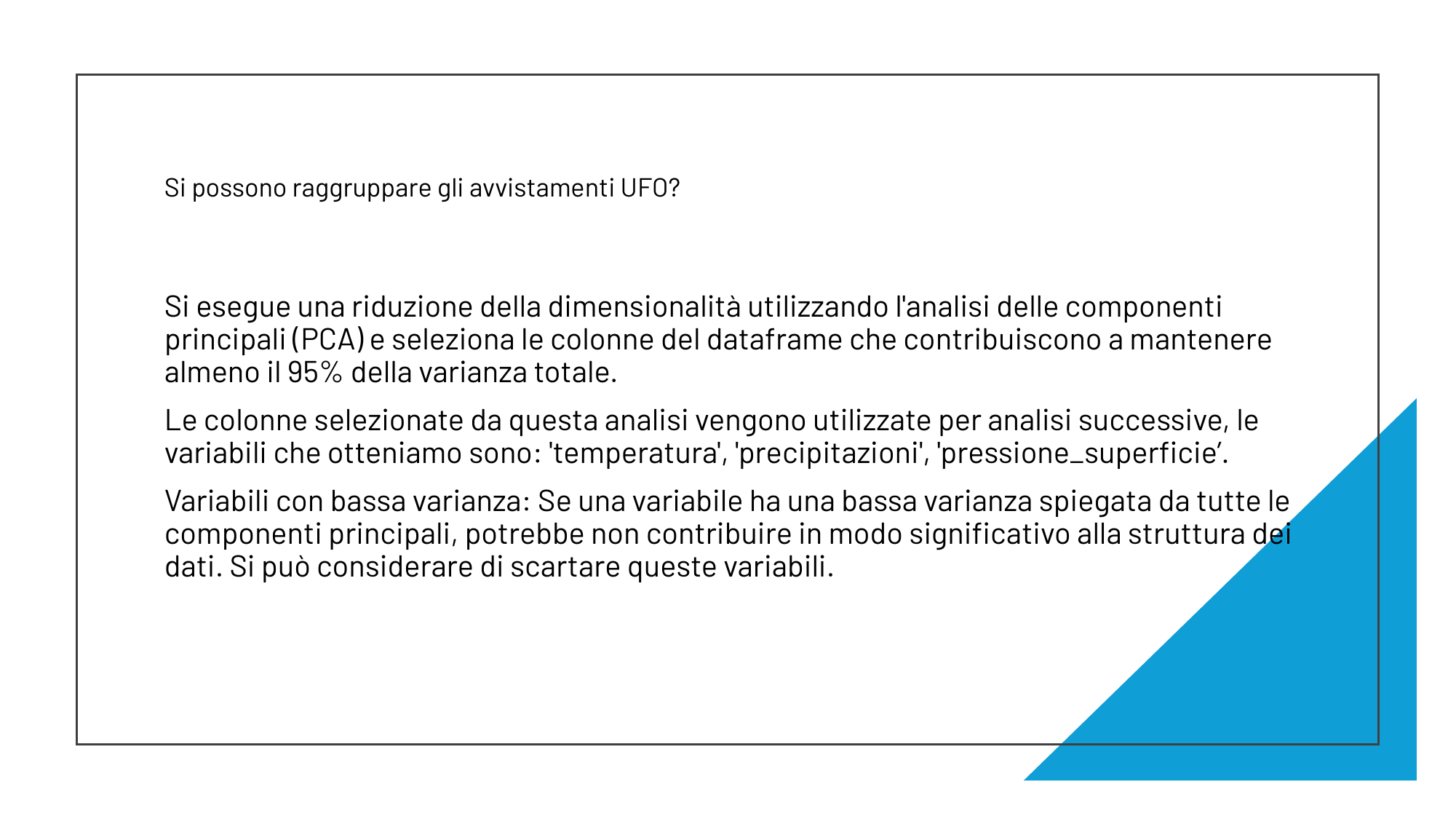

# Si possono raggruppare gli avvistamenti UFO?
Si esegue una riduzione della dimensionalità utilizzando l'analisi delle componenti principali (PCA) e seleziona le colonne del dataframe che contribuiscono a mantenere almeno il 95% della varianza totale.
Le colonne selezionate da questa analisi vengono utilizzate per analisi successive, le variabili che otteniamo sono: 'temperatura', 'precipitazioni', 'pressione_superficie’.
Variabili con bassa varianza: Se una variabile ha una bassa varianza spiegata da tutte le componenti principali, potrebbe non contribuire in modo significativo alla struttura dei dati. Si può considerare di scartare queste variabili.